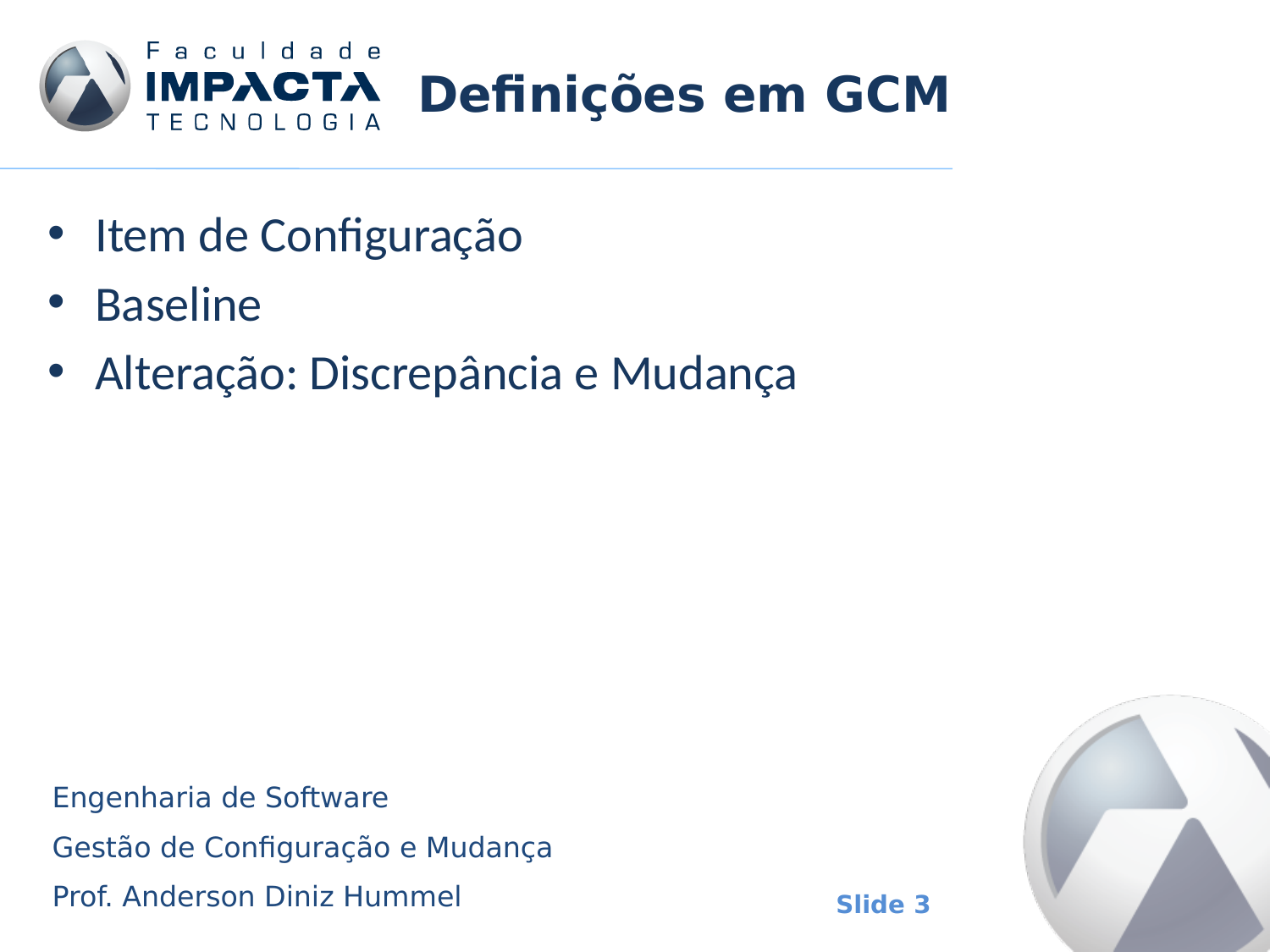

# Definições em GCM
Item de Configuração
Baseline
Alteração: Discrepância e Mudança

Engenharia de Software
Gestão de Configuração e Mudança

Prof. Anderson Diniz Hummel